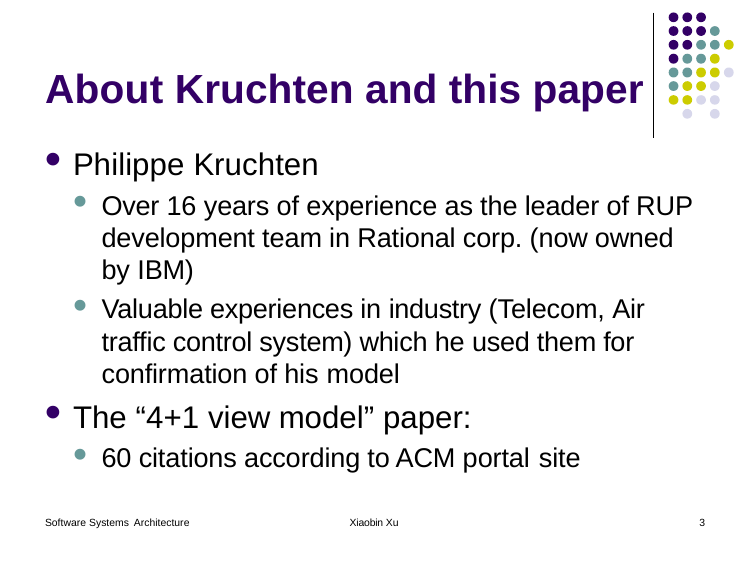

# About Kruchten and this paper
Philippe Kruchten
Over 16 years of experience as the leader of RUP  development team in Rational corp. (now owned  by IBM)
Valuable experiences in industry (Telecom, Air  traffic control system) which he used them for  confirmation of his model
The “4+1 view model” paper:
60 citations according to ACM portal site
Software Systems  Architecture
Xiaobin Xu
3